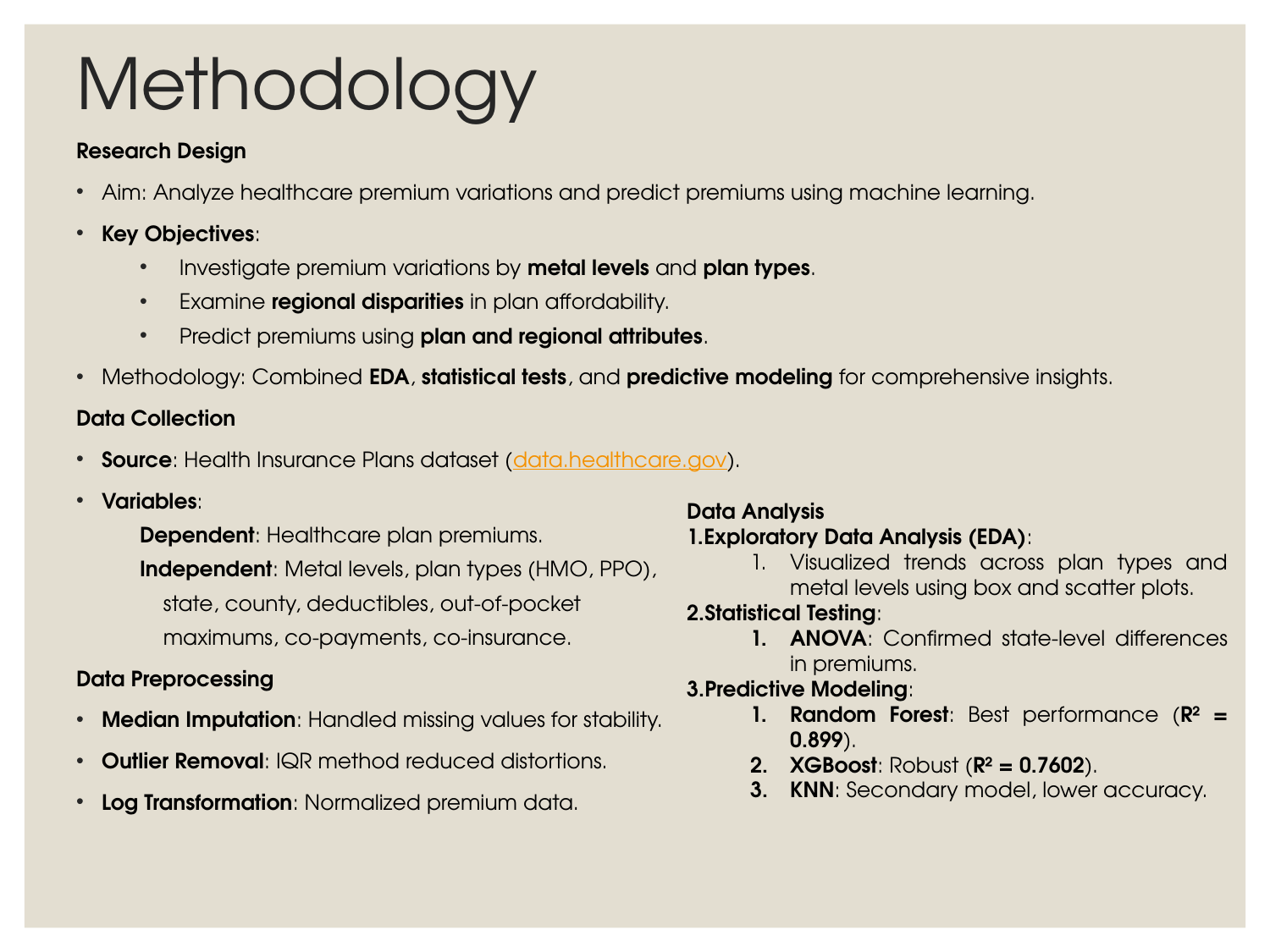

# Methodology
Research Design
Aim: Analyze healthcare premium variations and predict premiums using machine learning.
Key Objectives:
Investigate premium variations by metal levels and plan types.
Examine regional disparities in plan affordability.
Predict premiums using plan and regional attributes.
Methodology: Combined EDA, statistical tests, and predictive modeling for comprehensive insights.
Data Collection
Source: Health Insurance Plans dataset (data.healthcare.gov).
Variables:
Dependent: Healthcare plan premiums.
Independent: Metal levels, plan types (HMO, PPO),
    state, county, deductibles, out-of-pocket
    maximums, co-payments, co-insurance.
Data Preprocessing
Median Imputation: Handled missing values for stability.
Outlier Removal: IQR method reduced distortions.
Log Transformation: Normalized premium data.

Data Analysis
Exploratory Data Analysis (EDA):
Visualized trends across plan types and metal levels using box and scatter plots.
Statistical Testing:
ANOVA: Confirmed state-level differences in premiums.
Predictive Modeling:
Random Forest: Best performance (R² = 0.899).
XGBoost: Robust (R² = 0.7602).
KNN: Secondary model, lower accuracy.